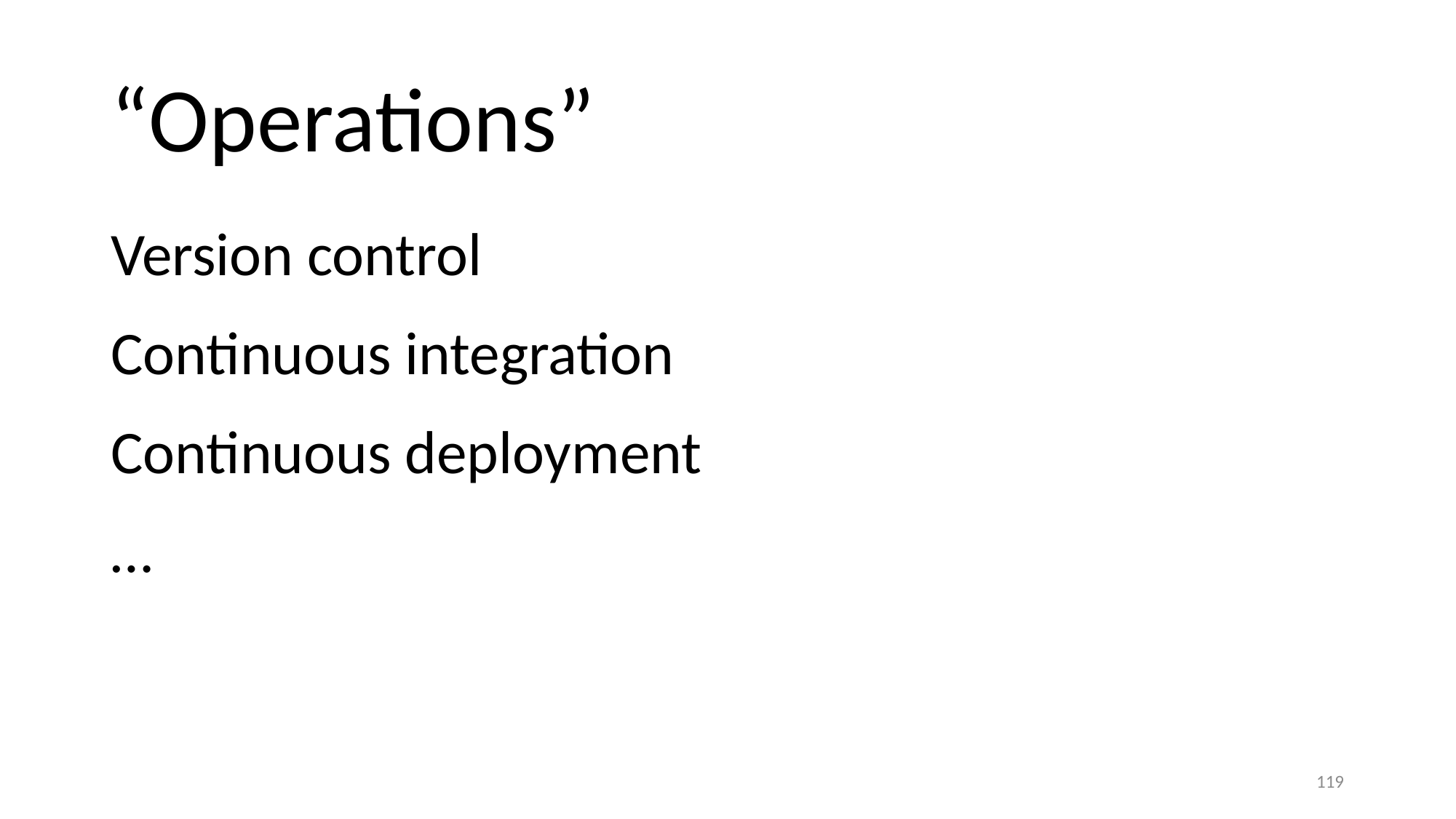

# “Operations”
Version control
Continuous integration
Continuous deployment
…
119